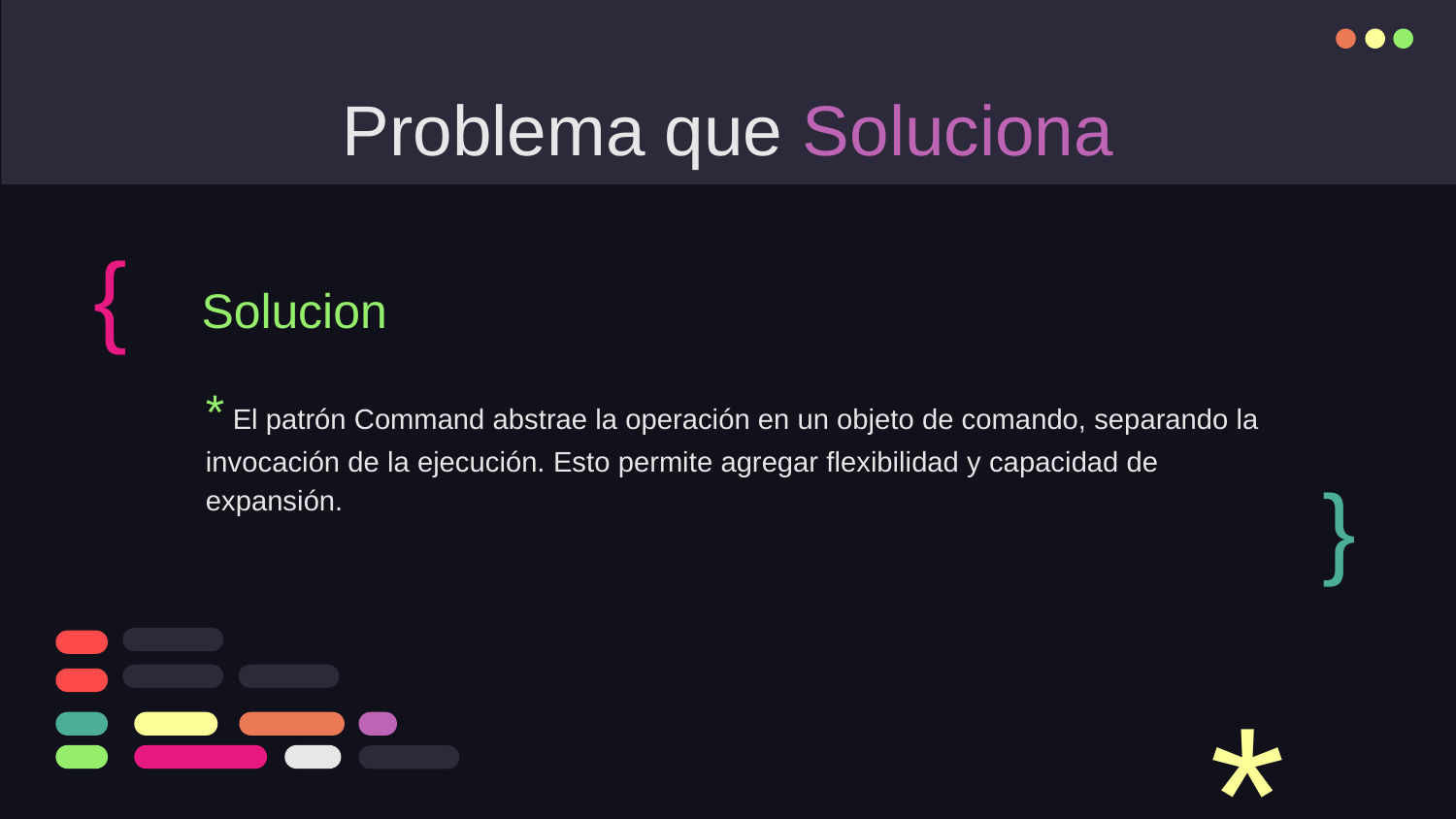

# Problema que Soluciona
{
Solucion
* El patrón Command abstrae la operación en un objeto de comando, separando la invocación de la ejecución. Esto permite agregar flexibilidad y capacidad de expansión.
}

*